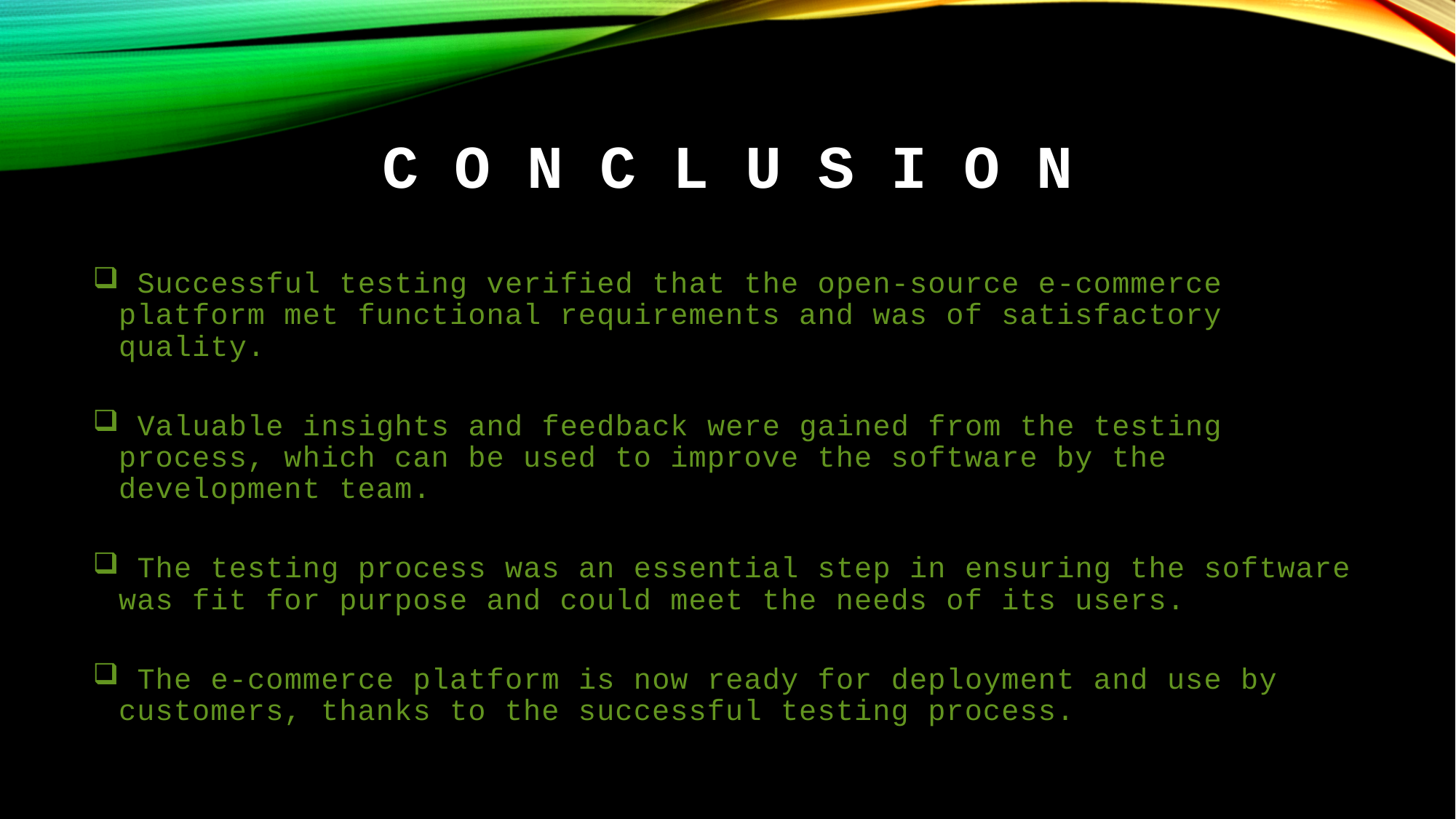

# C o n c l u s I o n
 Successful testing verified that the open-source e-commerce platform met functional requirements and was of satisfactory quality.

 Valuable insights and feedback were gained from the testing process, which can be used to improve the software by the development team.

 The testing process was an essential step in ensuring the software was fit for purpose and could meet the needs of its users.

 The e-commerce platform is now ready for deployment and use by customers, thanks to the successful testing process.